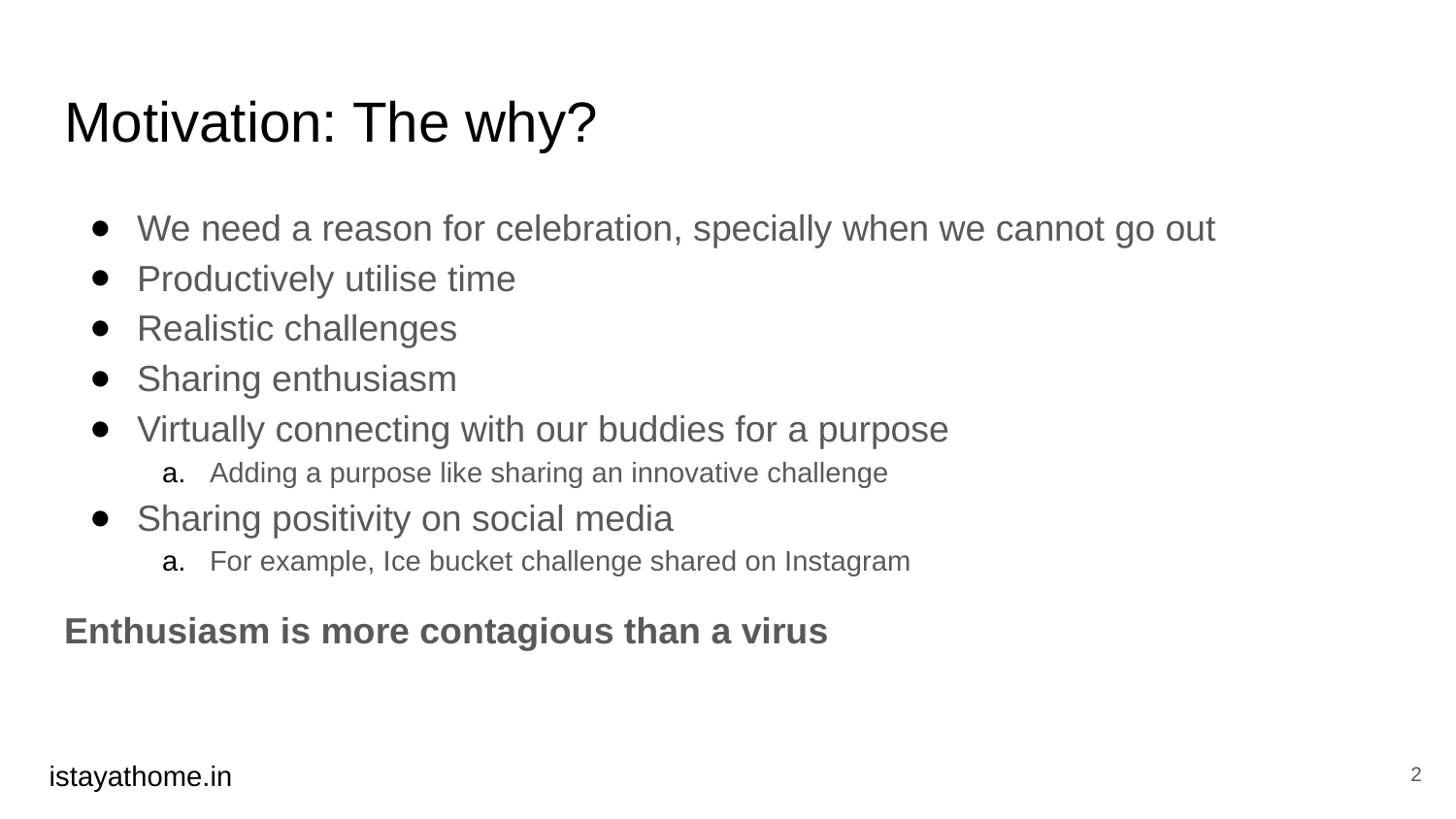

# Motivation: The why?
We need a reason for celebration, specially when we cannot go out
Productively utilise time
Realistic challenges
Sharing enthusiasm
Virtually connecting with our buddies for a purpose
Adding a purpose like sharing an innovative challenge
Sharing positivity on social media
For example, Ice bucket challenge shared on Instagram
Enthusiasm is more contagious than a virus
2